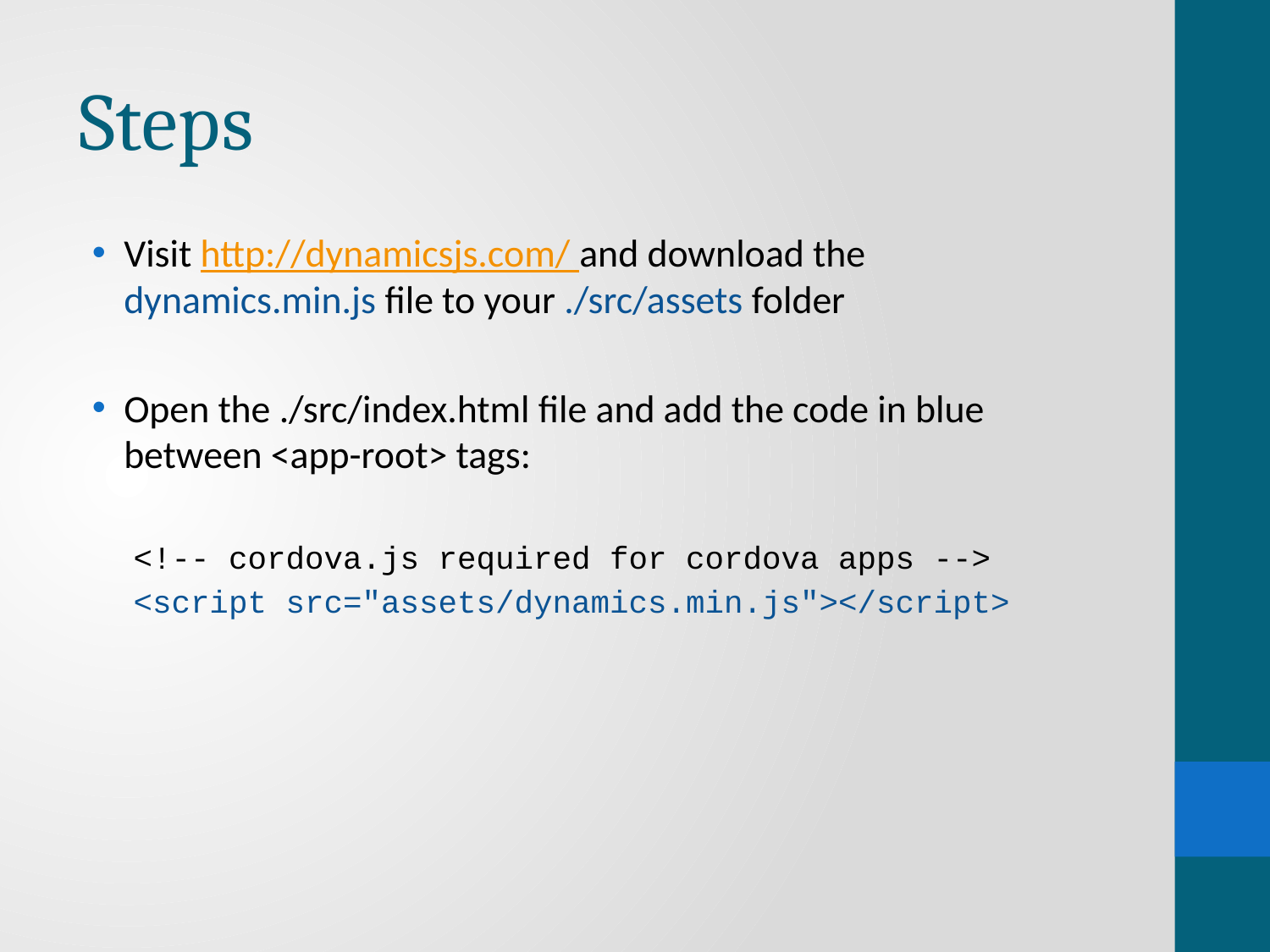

# Steps
Visit http://dynamicsjs.com/ and download the dynamics.min.js file to your ./src/assets folder

Open the ./src/index.html file and add the code in blue between <app-root> tags:

<!-- cordova.js required for cordova apps -->
<script src="assets/dynamics.min.js"></script>